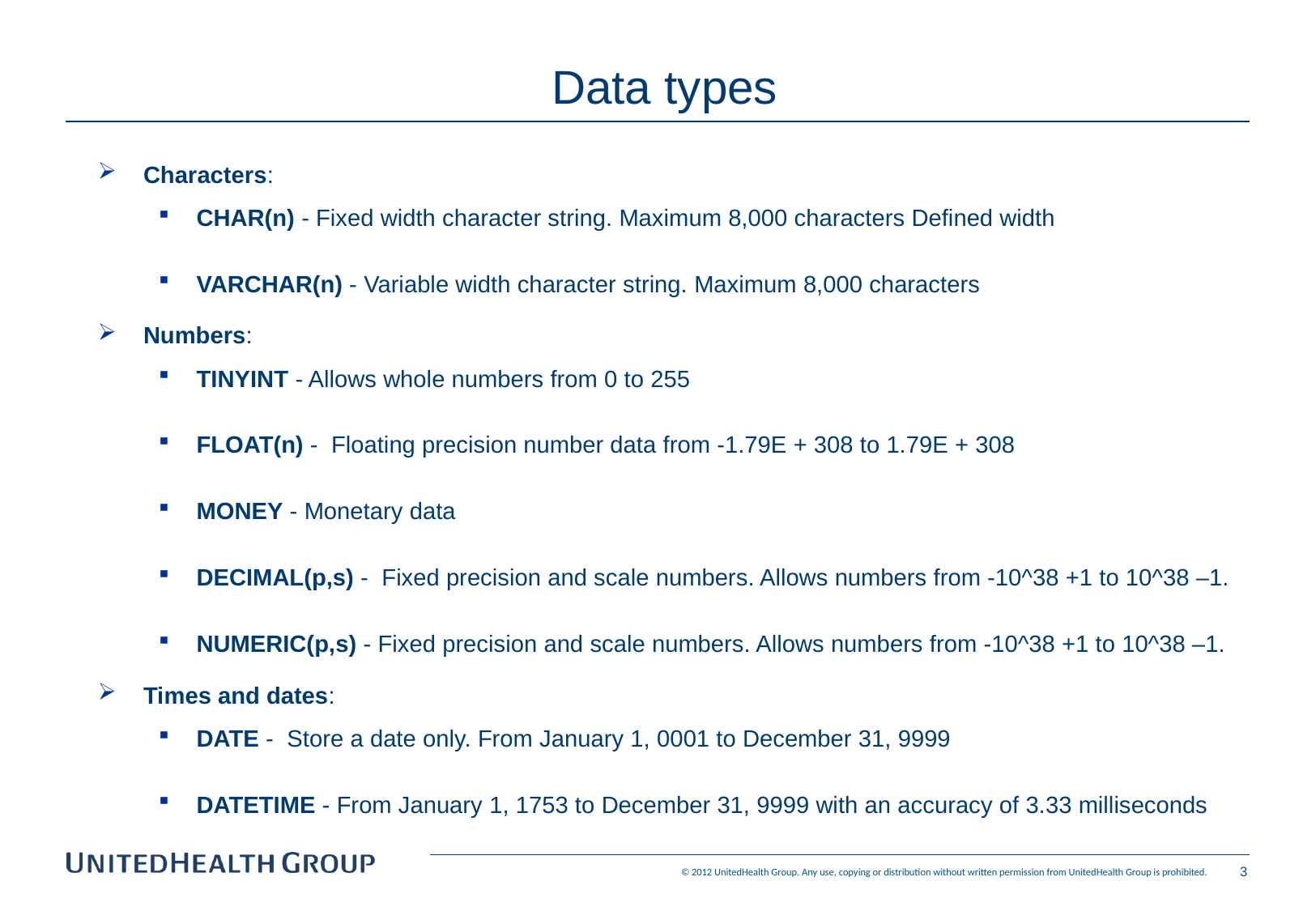

Data types

Characters:

CHAR(n) - Fixed width character string. Maximum 8,000 characters Defined width

VARCHAR(n) - Variable width character string. Maximum 8,000 characters

Numbers:

TINYINT - Allows whole numbers from 0 to 255

FLOAT(n) -  Floating precision number data from -1.79E + 308 to 1.79E + 308

MONEY - Monetary data

DECIMAL(p,s) -  Fixed precision and scale numbers. Allows numbers from -10^38 +1 to 10^38 –1.

NUMERIC(p,s) - Fixed precision and scale numbers. Allows numbers from -10^38 +1 to 10^38 –1.

Times and dates:

DATE -  Store a date only. From January 1, 0001 to December 31, 9999

DATETIME - From January 1, 1753 to December 31, 9999 with an accuracy of 3.33 milliseconds